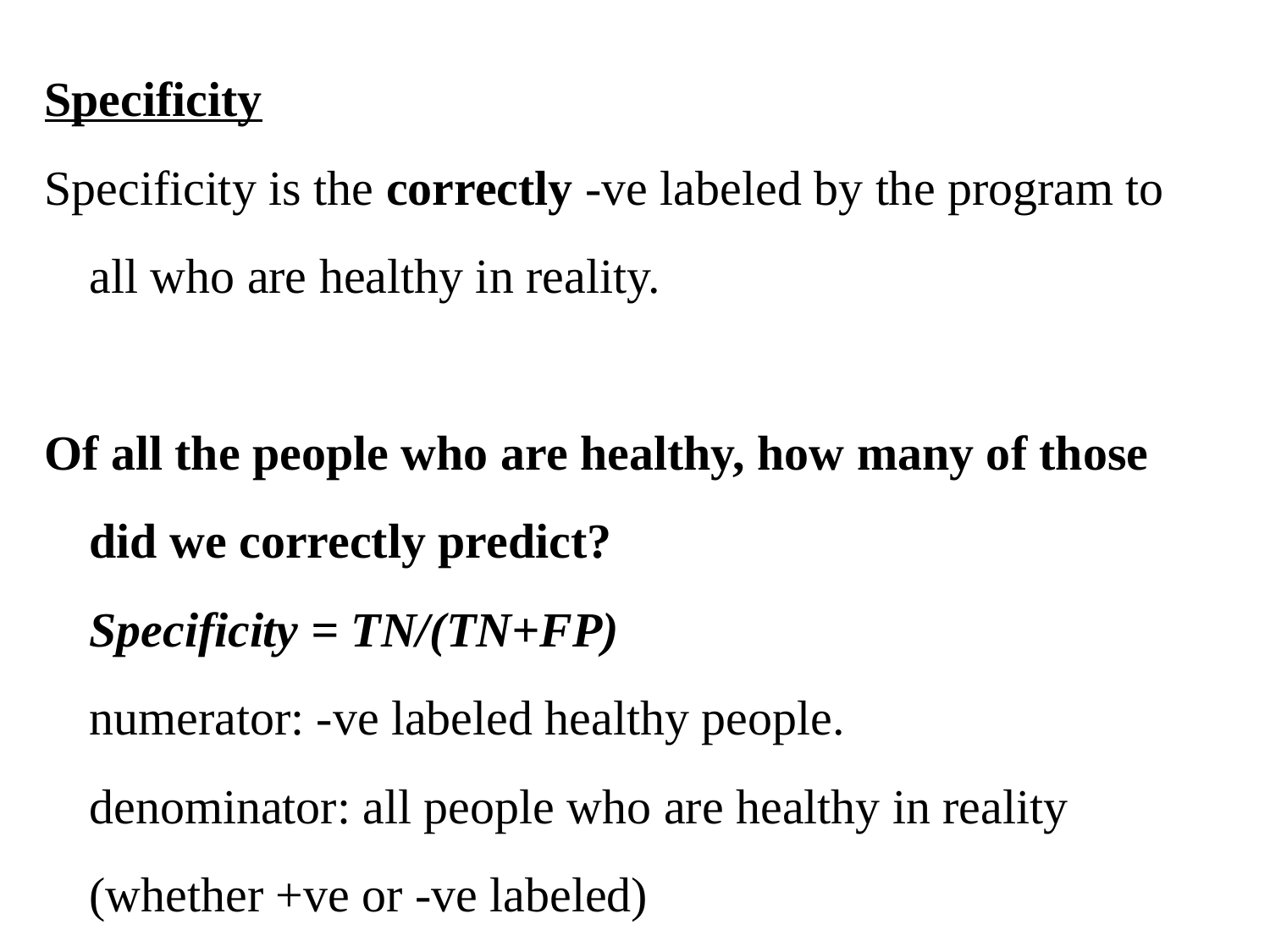

Specificity
Specificity is the correctly -ve labeled by the program to all who are healthy in reality.
Of all the people who are healthy, how many of those did we correctly predict?
Specificity = TN/(TN+FP)
numerator: -ve labeled healthy people.
denominator: all people who are healthy in reality (whether +ve or -ve labeled)